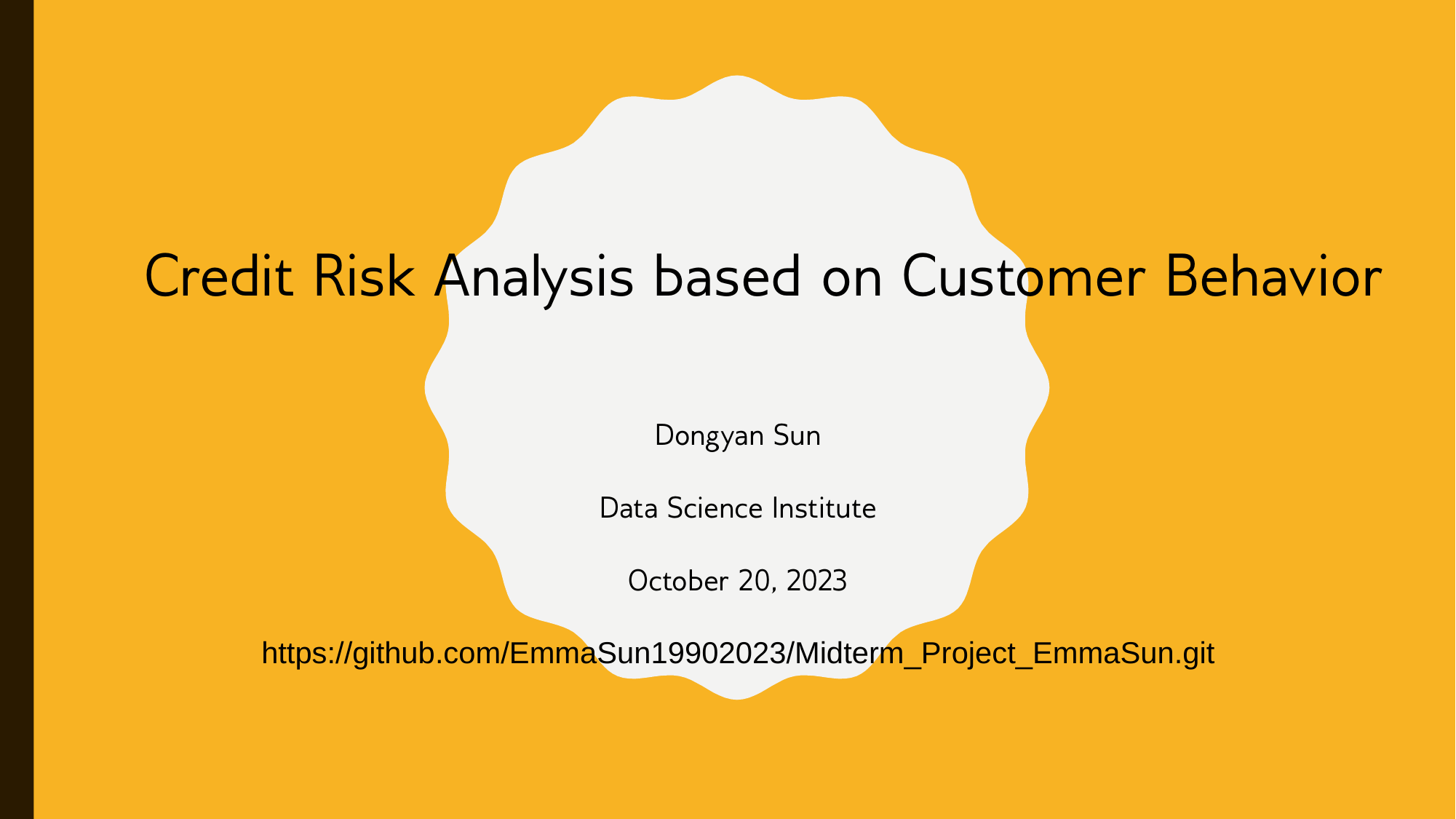

Credit Risk Analysis based on Customer Behavior
Dongyan Sun

Data Science Institute

October 20, 2023

https://github.com/EmmaSun19902023/Midterm_Project_EmmaSun.git